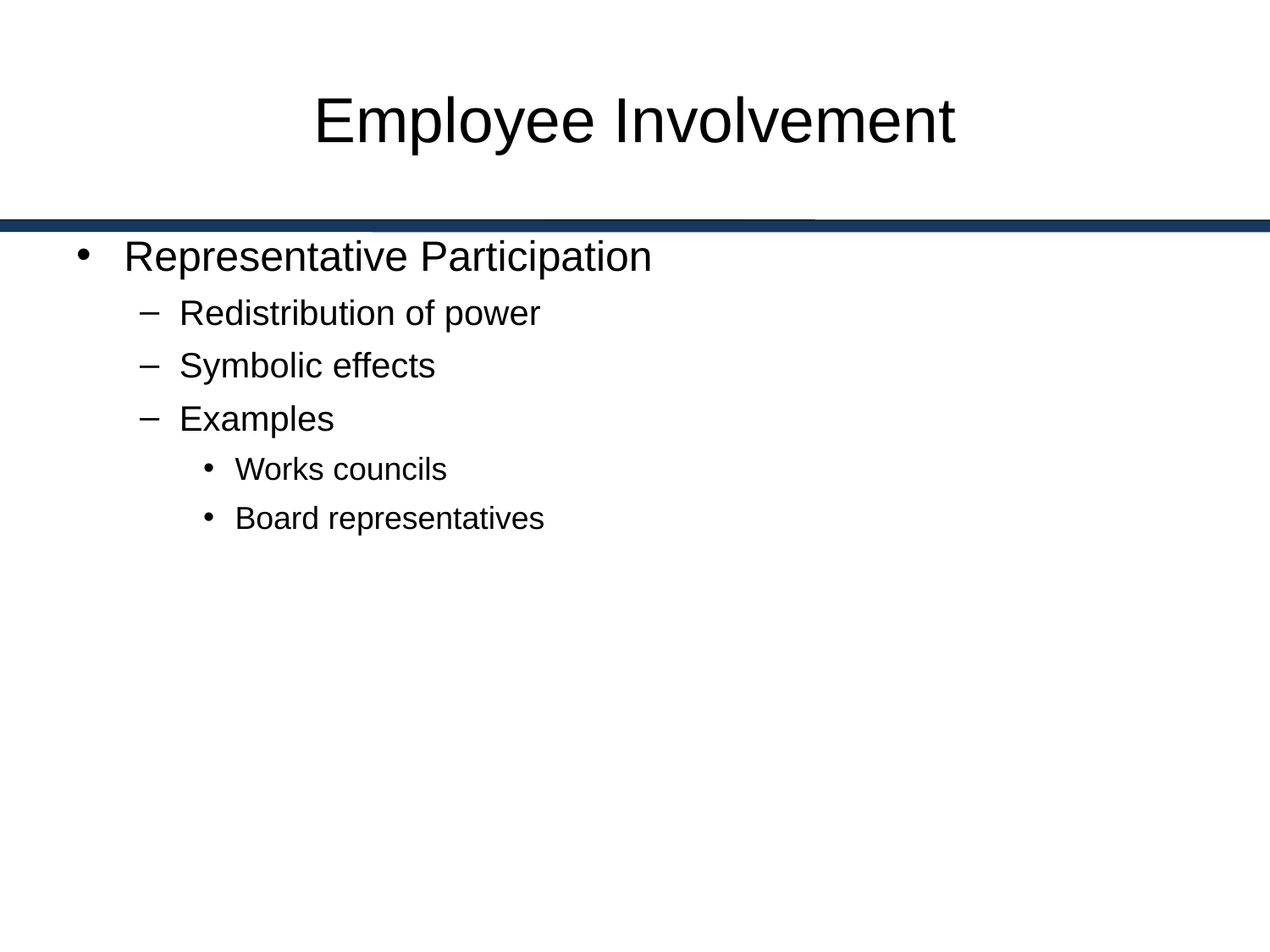

# Employee Involvement
Representative Participation
Redistribution of power
Symbolic effects
Examples
Works councils
Board representatives